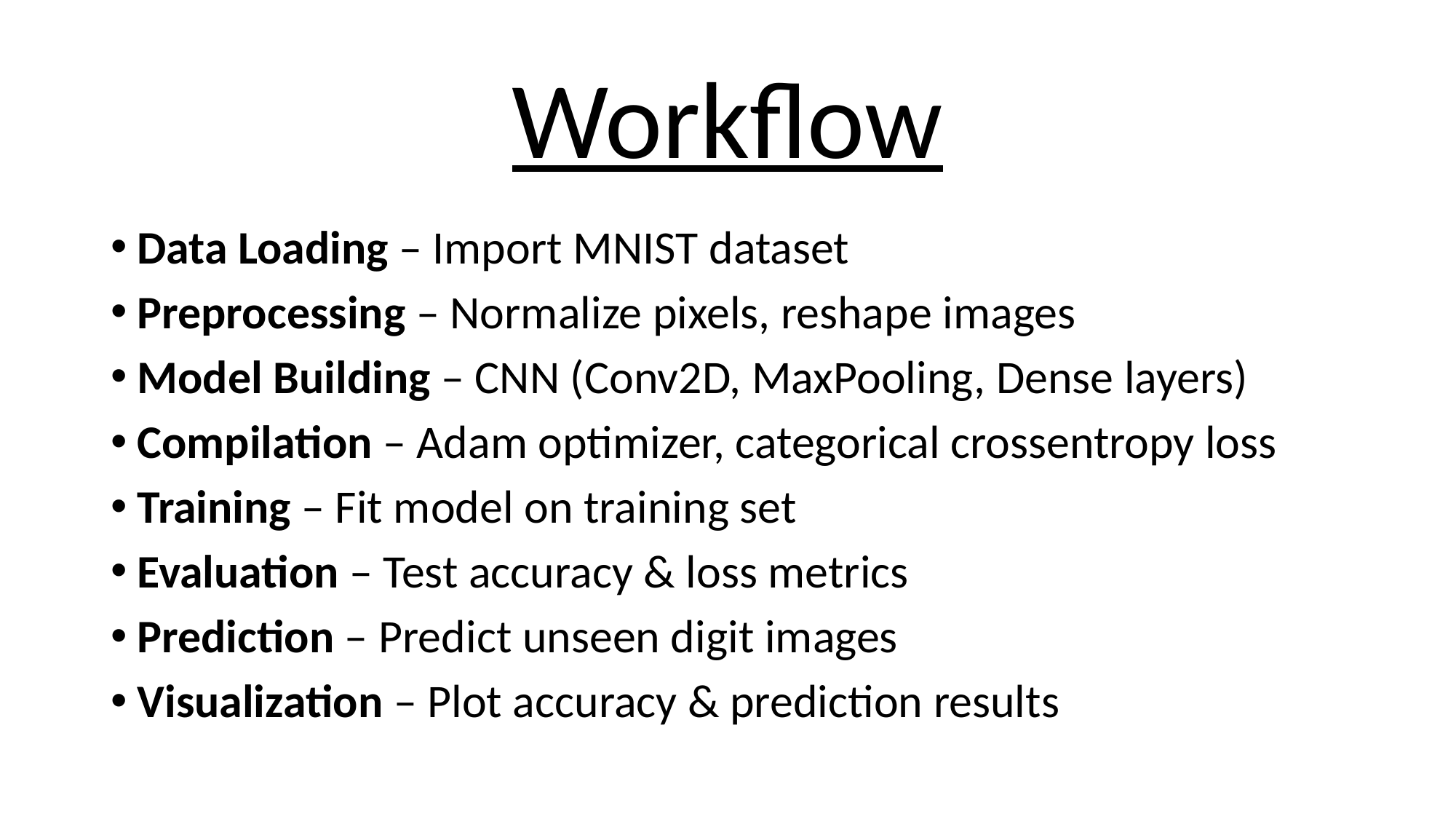

# Workflow
Data Loading – Import MNIST dataset
Preprocessing – Normalize pixels, reshape images
Model Building – CNN (Conv2D, MaxPooling, Dense layers)
Compilation – Adam optimizer, categorical crossentropy loss
Training – Fit model on training set
Evaluation – Test accuracy & loss metrics
Prediction – Predict unseen digit images
Visualization – Plot accuracy & prediction results